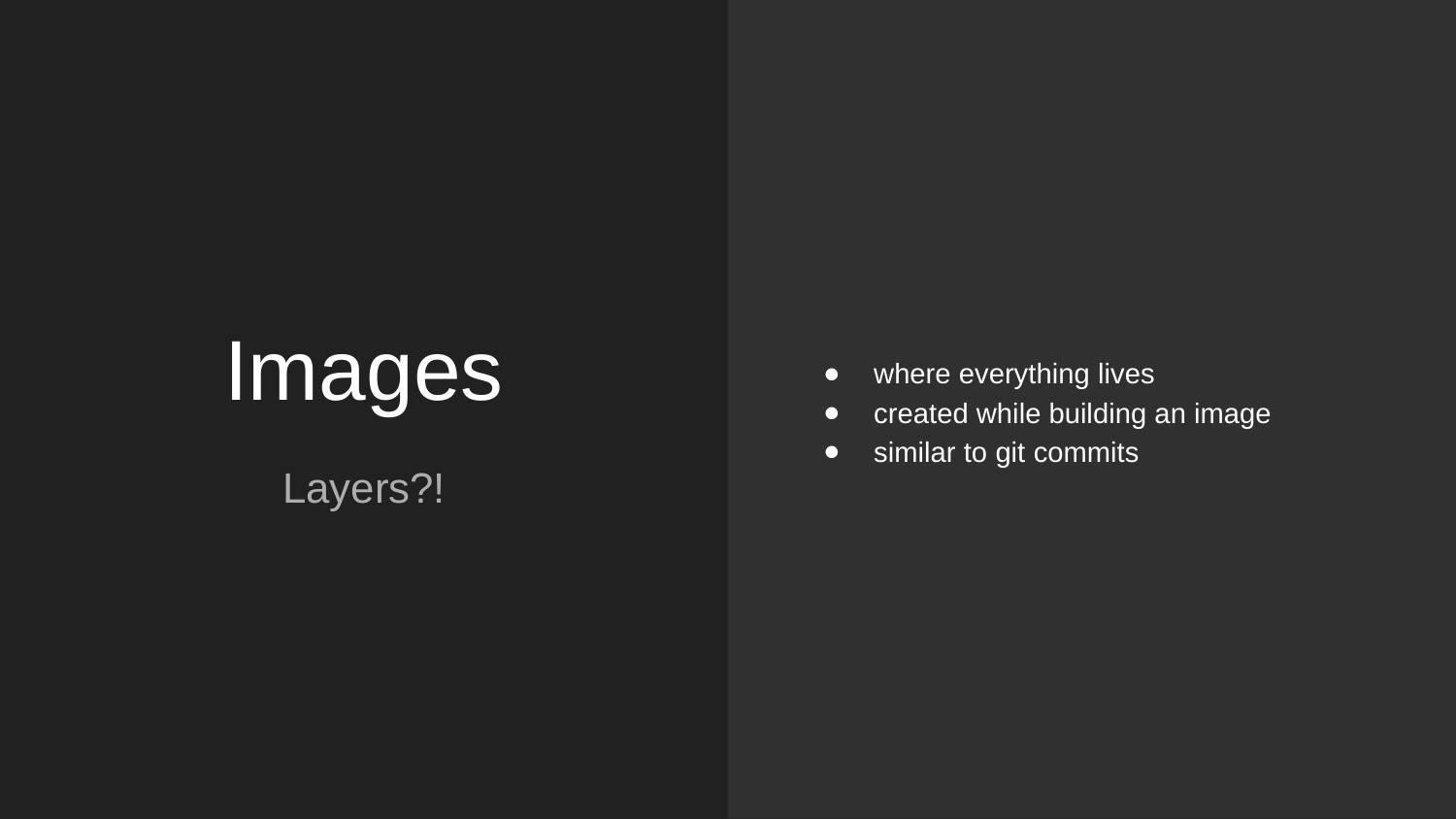

where everything lives
created while building an image
similar to git commits
# Images
Layers?!